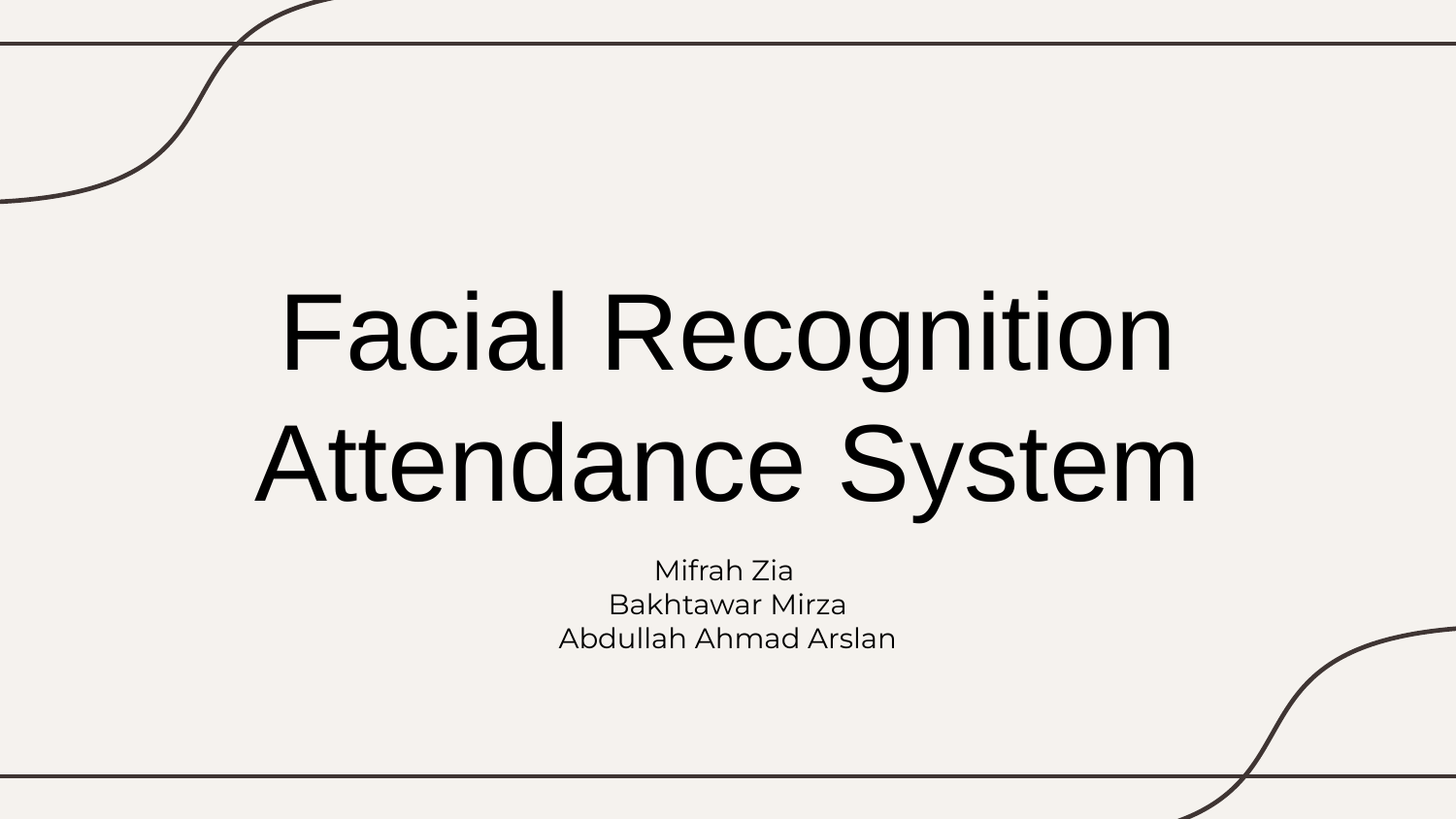

# Facial Recognition Attendance System
Mifrah Zia
Bakhtawar Mirza
Abdullah Ahmad Arslan